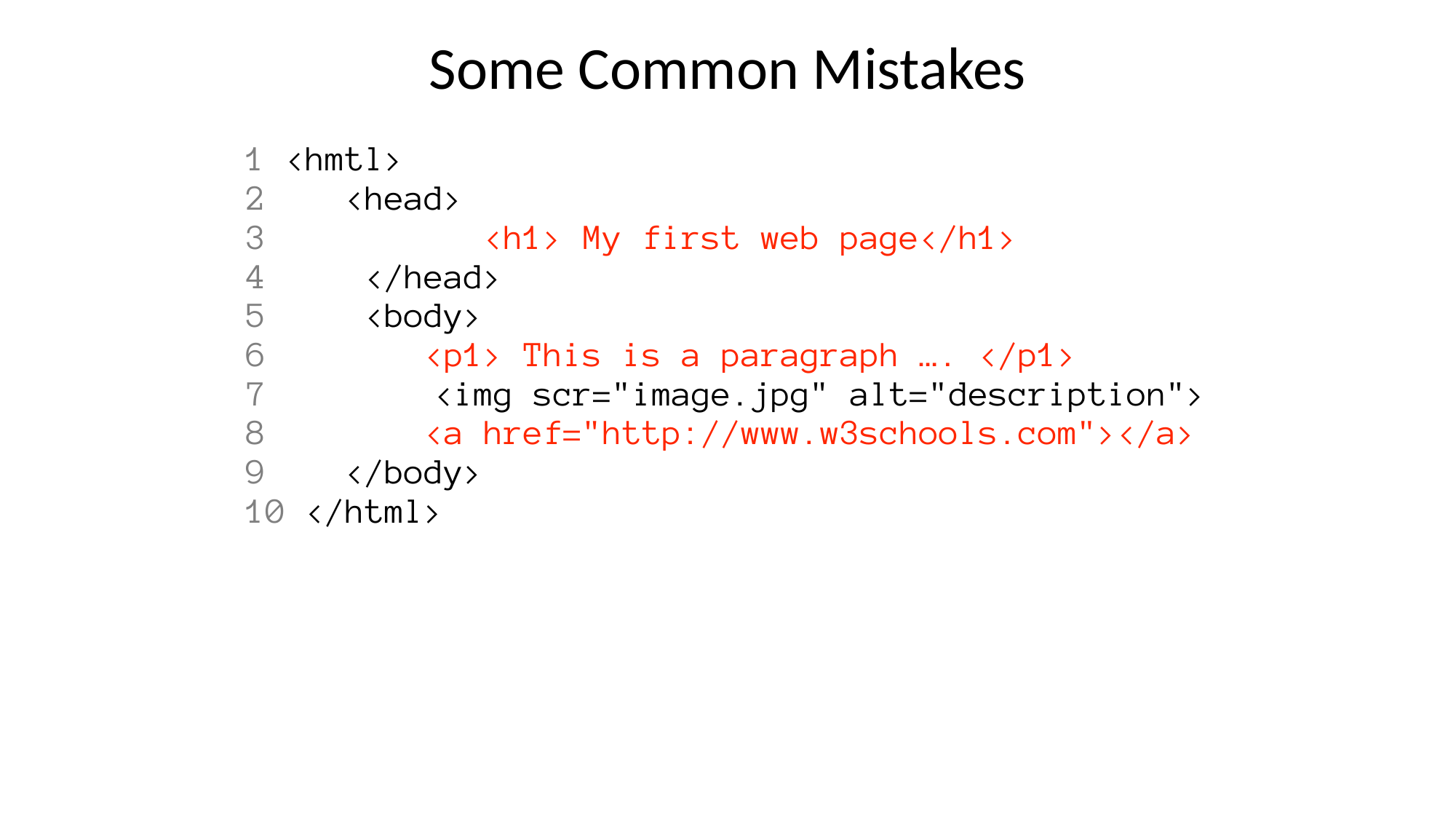

# Some Common Mistakes
1 <hmtl>
2    <head>
3           <h1> My first web page</h1>
4     </head>
5     <body>
6        <p1> This is a paragraph …. </p1>
7	    <img scr="image.jpg" alt="description">
8        <a href="http://www.w3schools.com"></a>
9    </body>
10 </html>